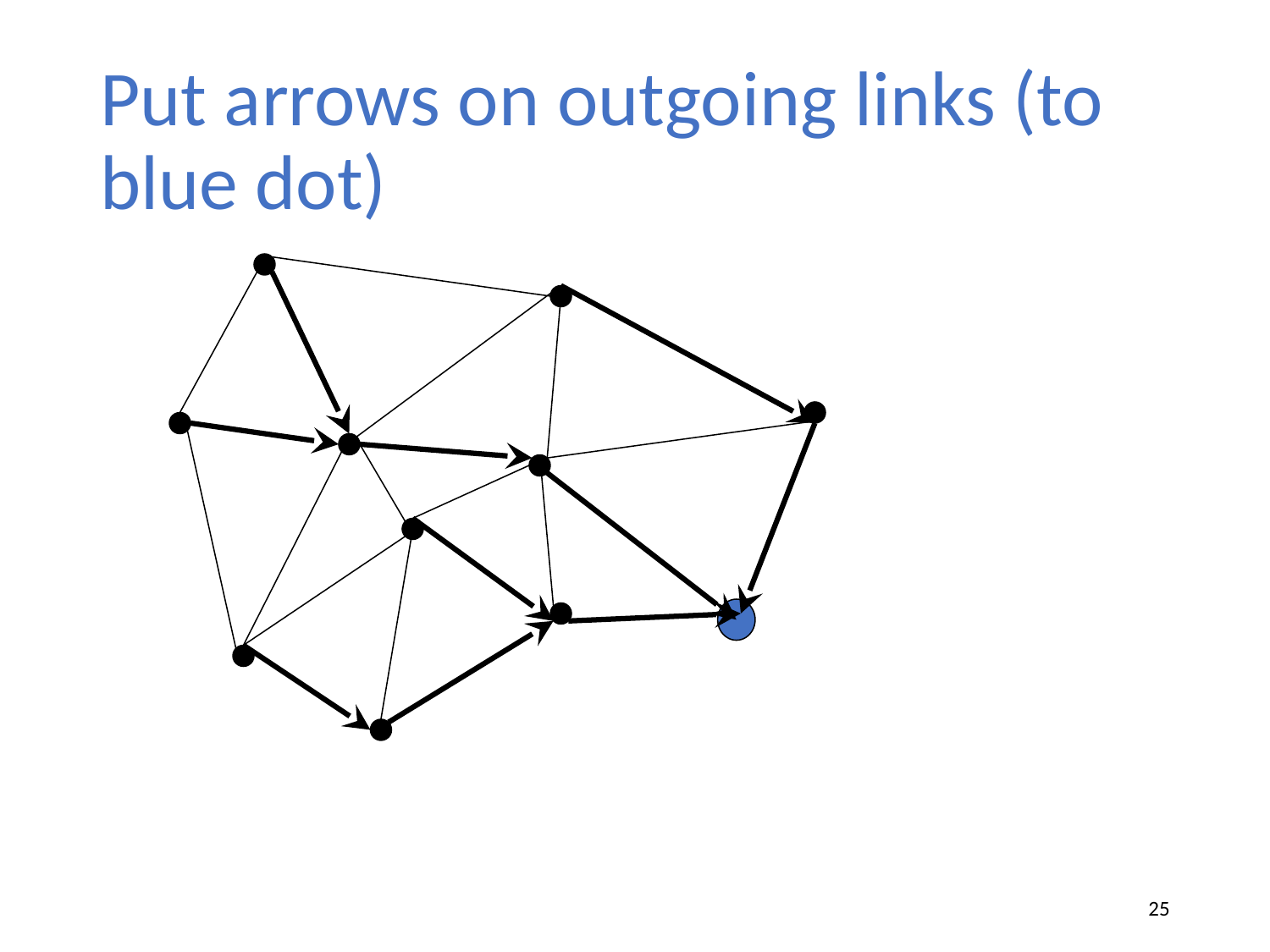

# Put arrows on outgoing links (to blue dot)

25